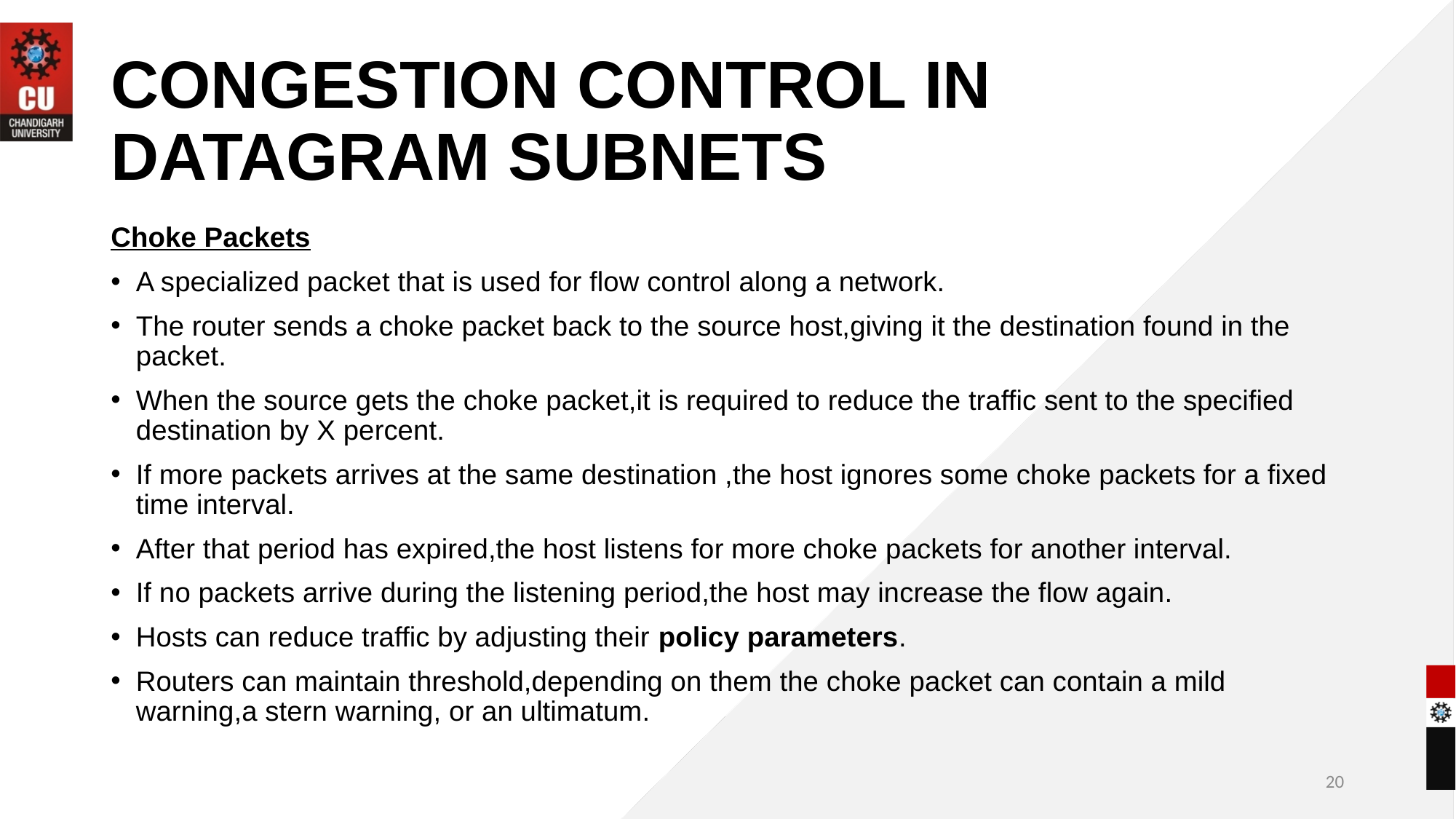

# CONGESTION CONTROL IN DATAGRAM SUBNETS
Choke Packets
A specialized packet that is used for flow control along a network.
The router sends a choke packet back to the source host,giving it the destination found in the packet.
When the source gets the choke packet,it is required to reduce the traffic sent to the specified destination by X percent.
If more packets arrives at the same destination ,the host ignores some choke packets for a fixed time interval.
After that period has expired,the host listens for more choke packets for another interval.
If no packets arrive during the listening period,the host may increase the flow again.
Hosts can reduce traffic by adjusting their policy parameters.
Routers can maintain threshold,depending on them the choke packet can contain a mild warning,a stern warning, or an ultimatum.

20